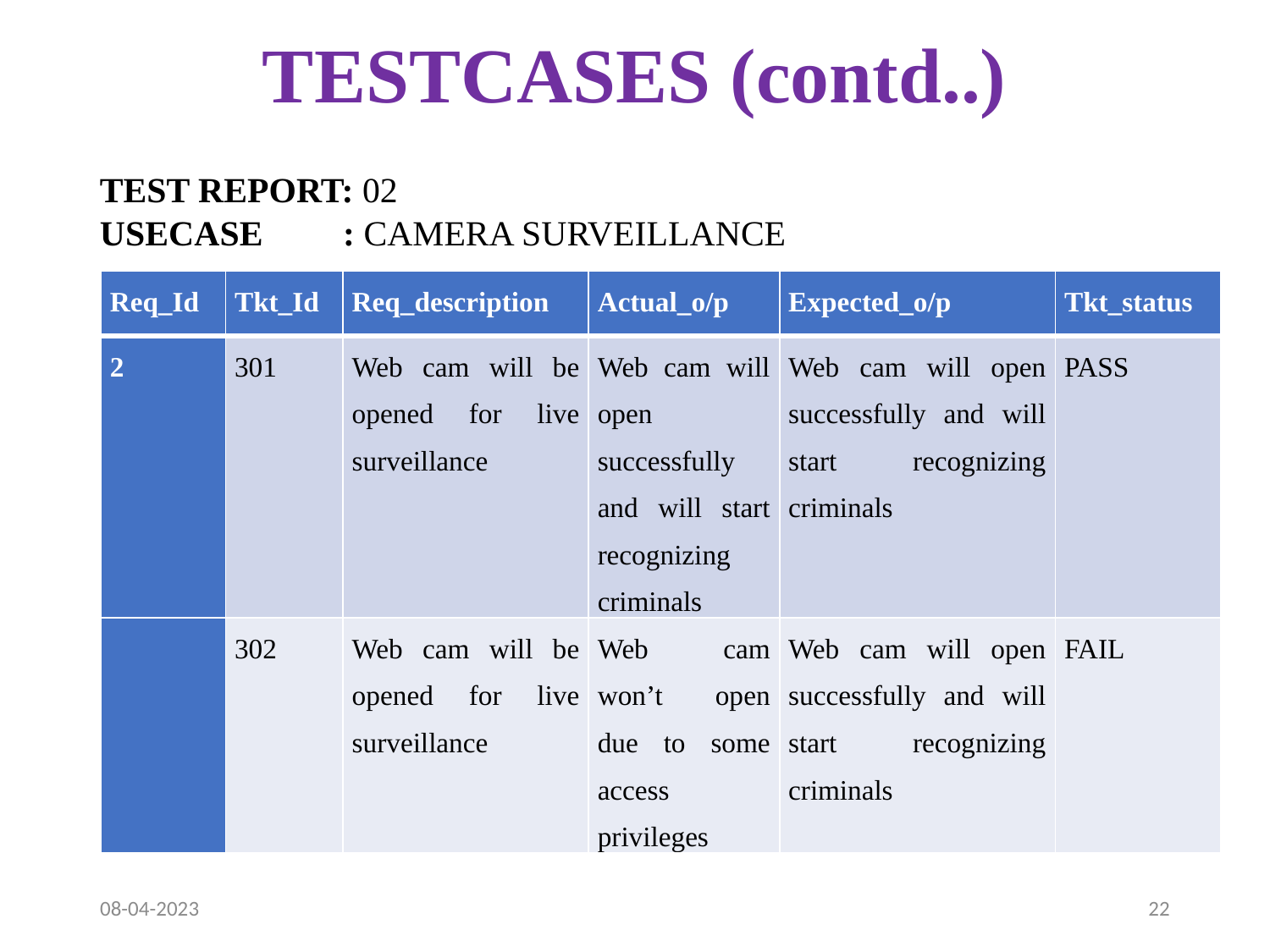

# TESTCASES (contd..)
TEST REPORT: 02
USECASE         : CAMERA SURVEILLANCE
| Req\_Id | Tkt\_Id | Req\_description | Actual\_o/p | Expected\_o/p | Tkt\_status |
| --- | --- | --- | --- | --- | --- |
| 2 | 301 | Web cam will be opened for live surveillance | Web cam will open successfully and will start recognizing criminals | Web cam will open successfully and will start recognizing criminals | PASS |
|  | 302 | Web cam will be opened for live surveillance | Web cam won’t open due to some access privileges | Web cam will open successfully and will start recognizing criminals | FAIL |
08-04-2023
22